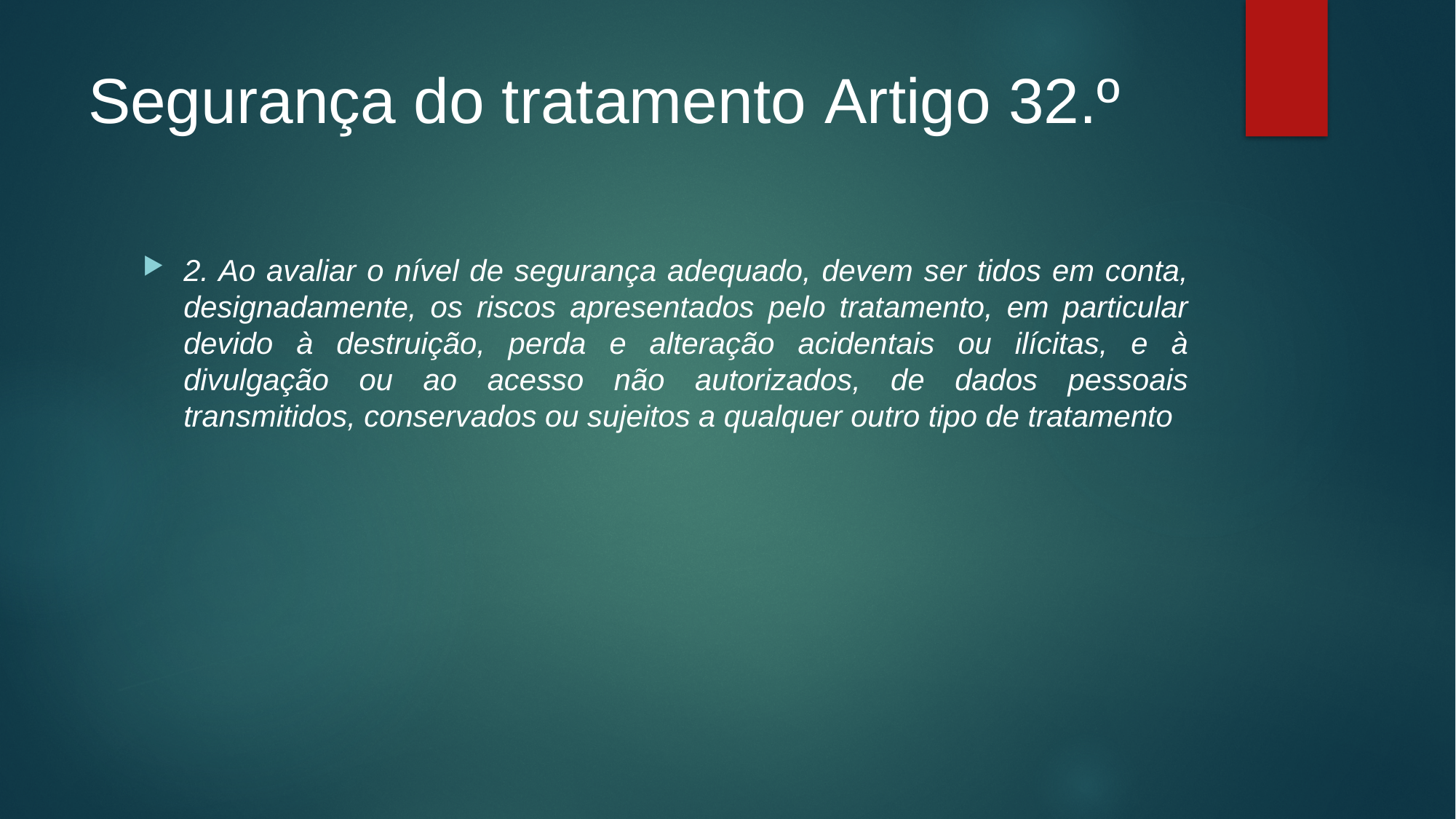

# Segurança do tratamento Artigo 32.º
2. Ao avaliar o nível de segurança adequado, devem ser tidos em conta, designadamente, os riscos apresentados pelo tratamento, em particular devido à destruição, perda e alteração acidentais ou ilícitas, e à divulgação ou ao acesso não autorizados, de dados pessoais transmitidos, conservados ou sujeitos a qualquer outro tipo de tratamento